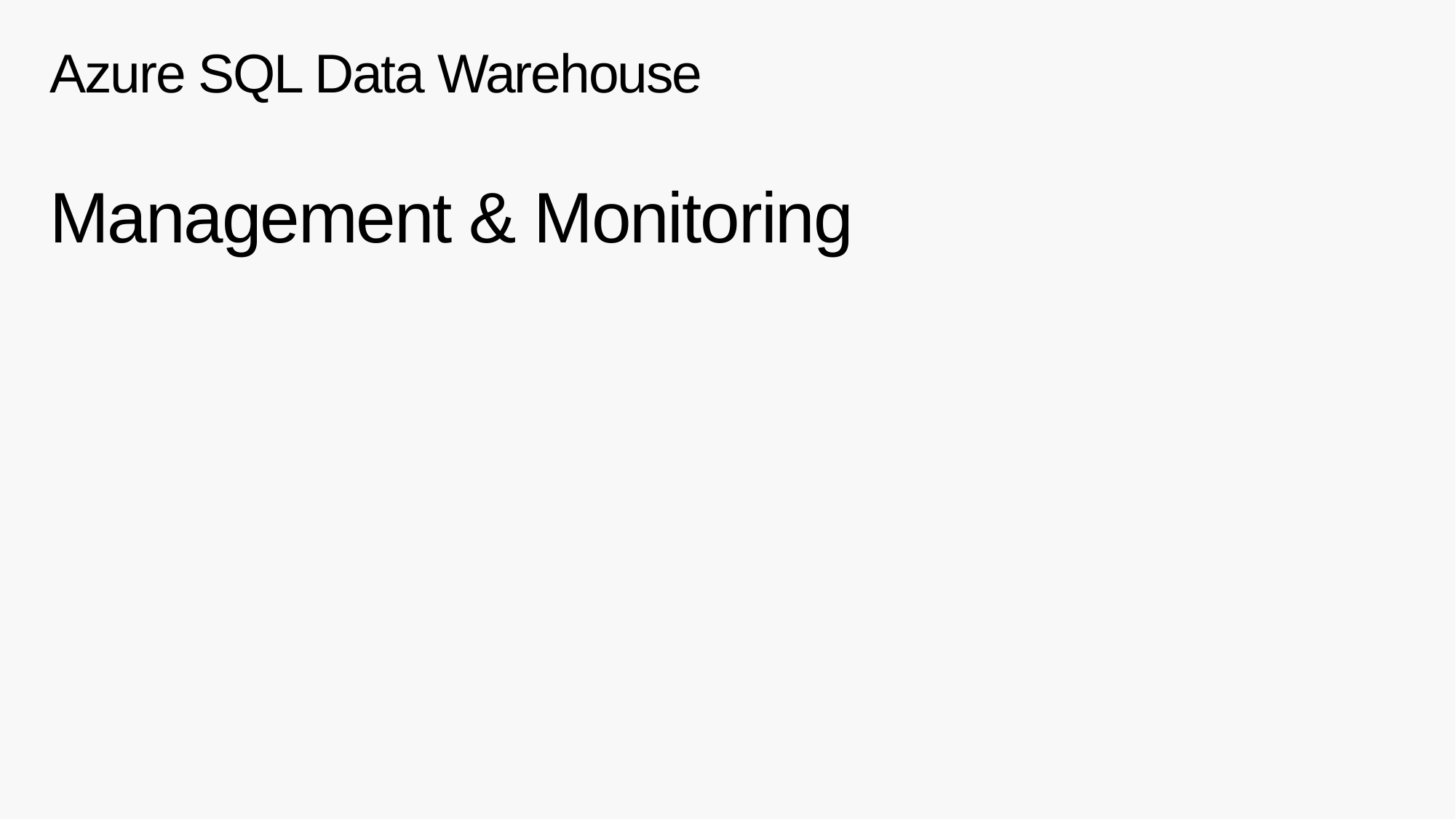

# Azure SQL Data Warehouse Management & Monitoring